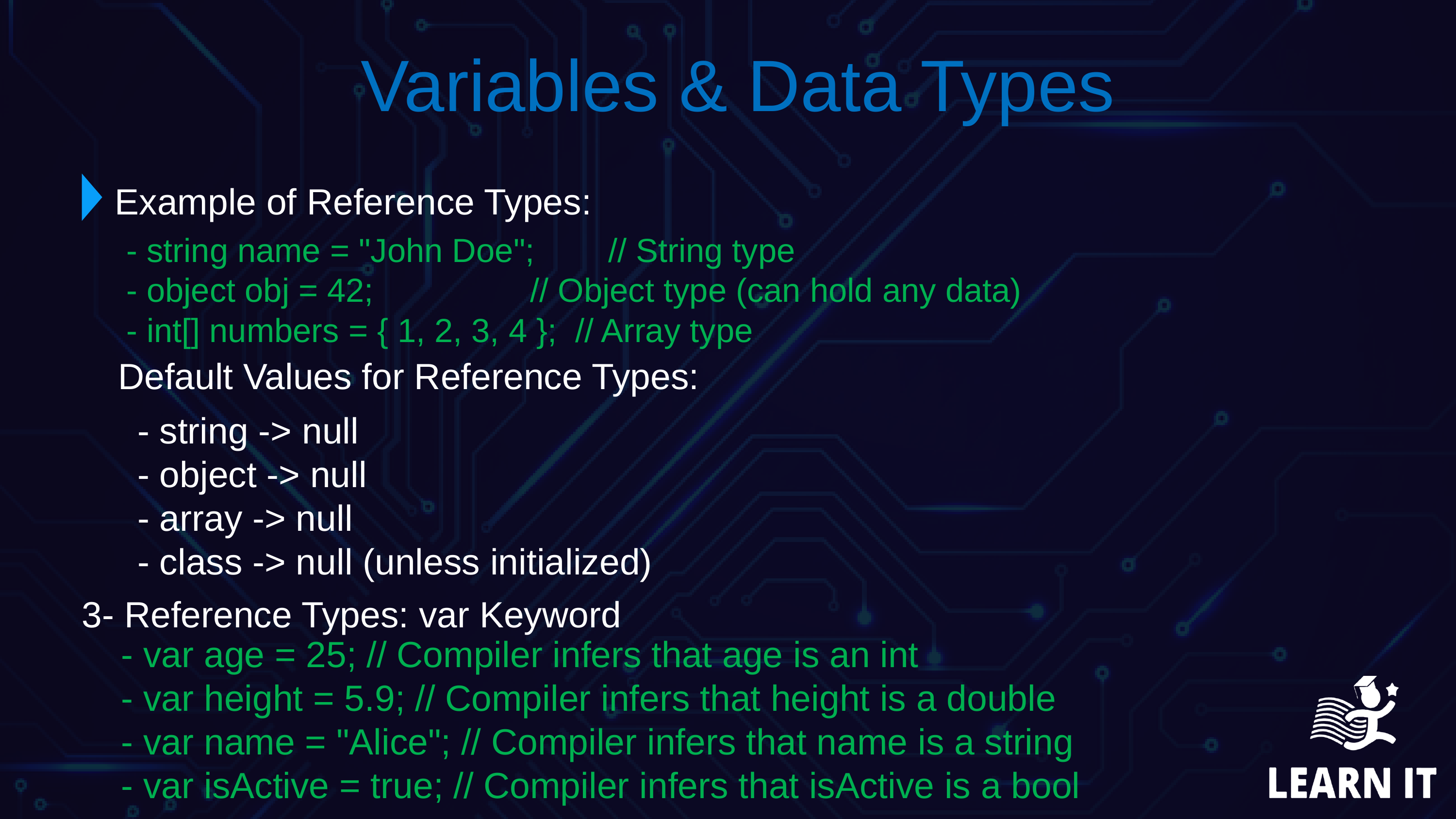

`
 Variables & Data Types
Example of Reference Types:

- string name = "John Doe";        // String type
- object obj = 42;                 // Object type (can hold any data)
- int[] numbers = { 1, 2, 3, 4 };  // Array type
Default Values for Reference Types:
- string -> null
- object -> null
- array -> null
- class -> null (unless initialized)
3- Reference Types: var Keyword
- var age = 25; // Compiler infers that age is an int
- var height = 5.9; // Compiler infers that height is a double
- var name = "Alice"; // Compiler infers that name is a string
- var isActive = true; // Compiler infers that isActive is a bool